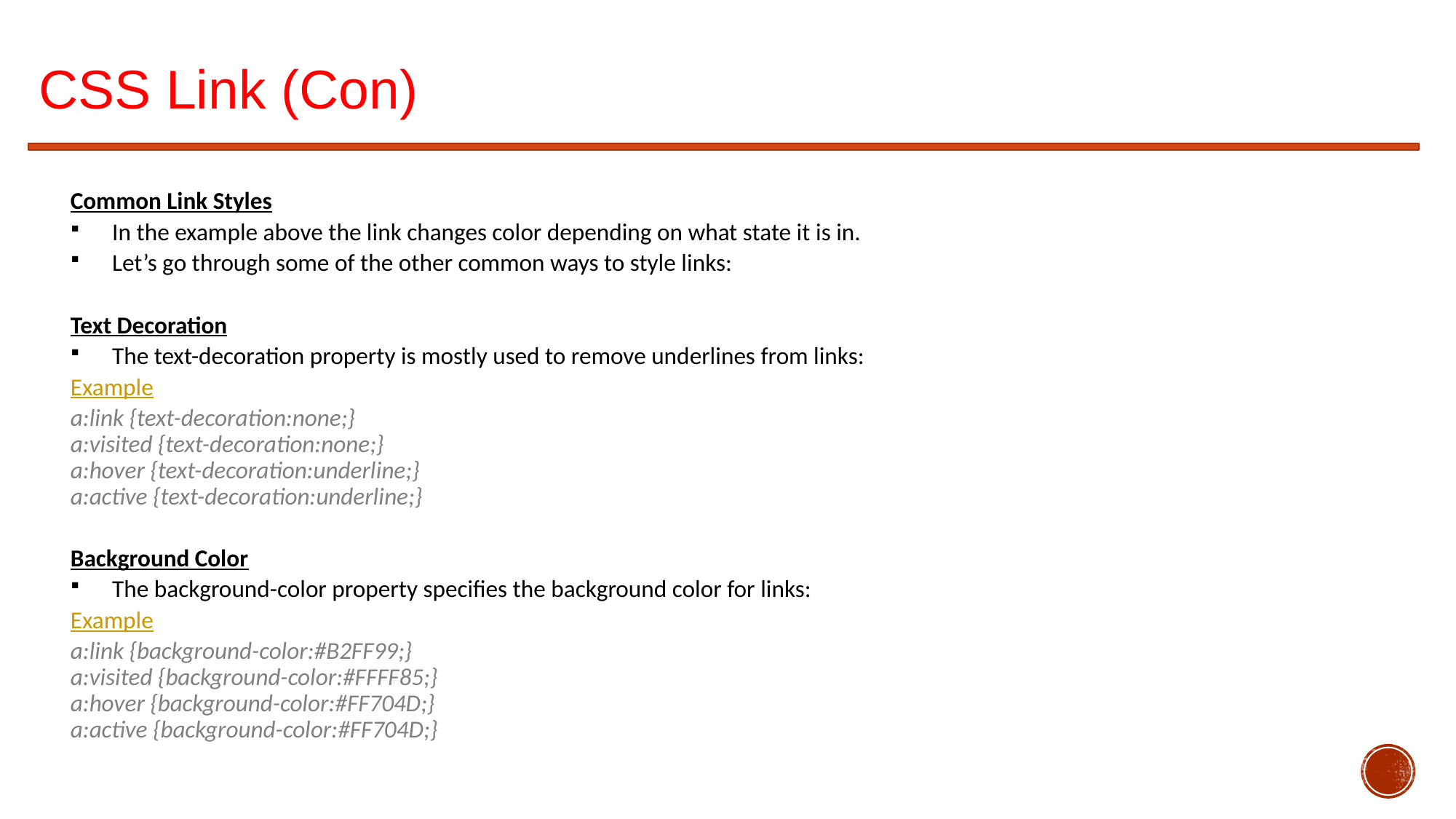

CSS Link (Con)

Common Link Styles
In the example above the link changes color depending on what state it is in.
Let’s go through some of the other common ways to style links:

Text Decoration
The text-decoration property is mostly used to remove underlines from links:
Example
a:link {text-decoration:none;}
a:visited {text-decoration:none;}
a:hover {text-decoration:underline;}
a:active {text-decoration:underline;}

Background Color
The background-color property specifies the background color for links:
Example
a:link {background-color:#B2FF99;}
a:visited {background-color:#FFFF85;}
a:hover {background-color:#FF704D;}
a:active {background-color:#FF704D;}